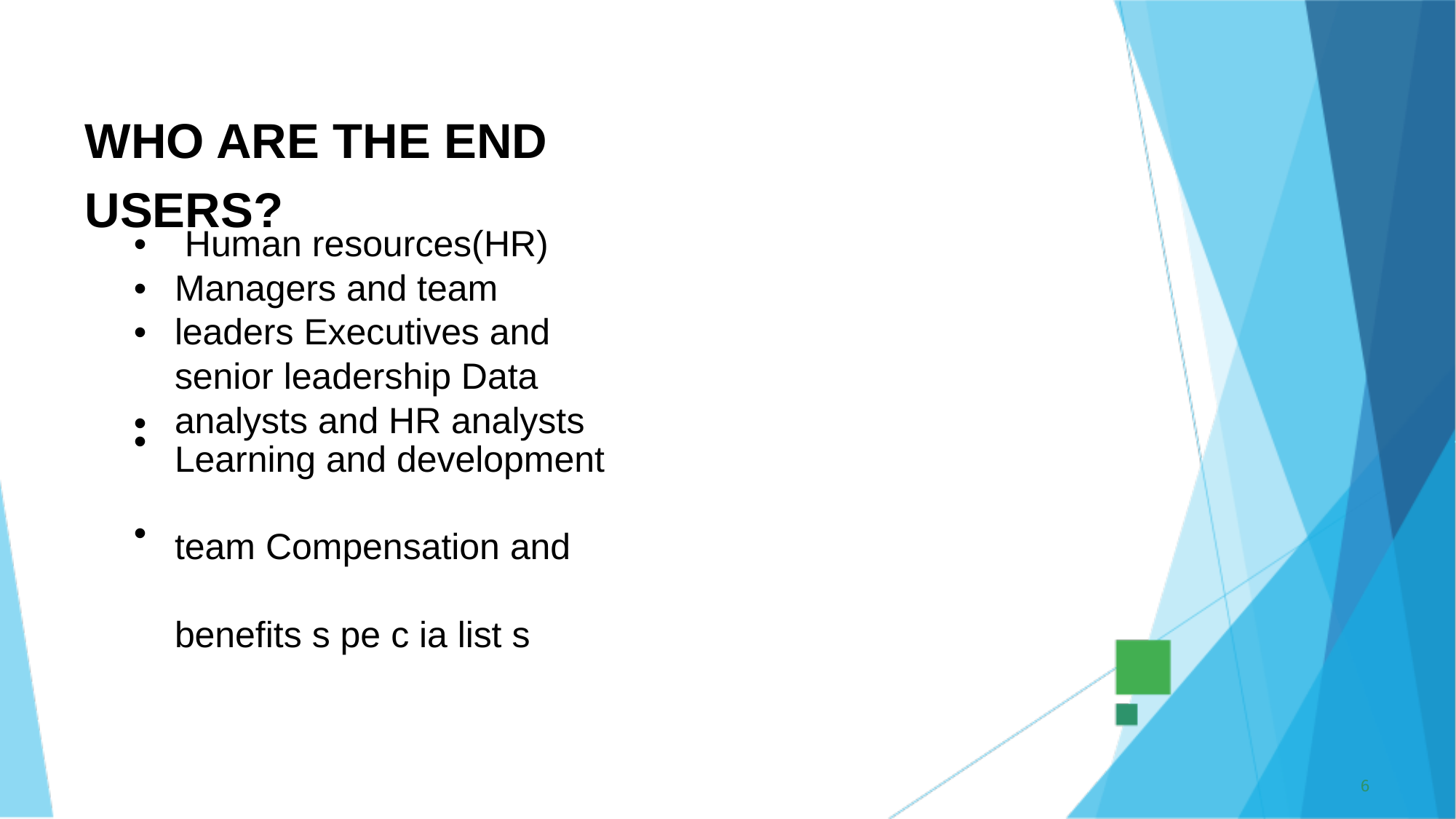

WHO ARE THE END USERS?
 Human resources(HR) Managers and team leaders Executives and senior leadership Data analysts and HR analysts
Learning and development
team Compensation and benefits s pe c ia list s
• • •
•
•
•

6